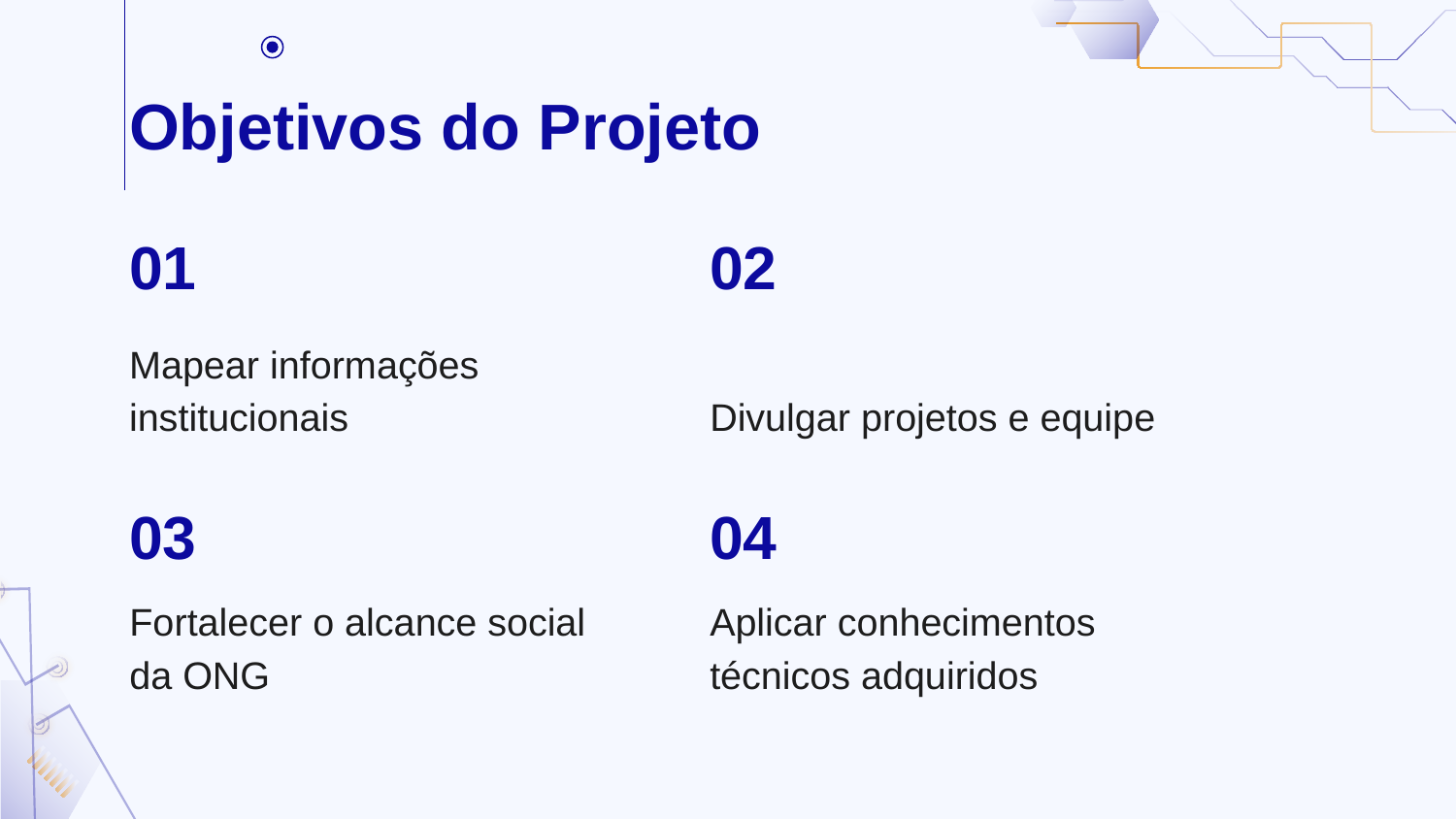

# Objetivos do Projeto
01
02
Mapear informações institucionais
Divulgar projetos e equipe
03
04
Aplicar conhecimentos técnicos adquiridos
Fortalecer o alcance social da ONG